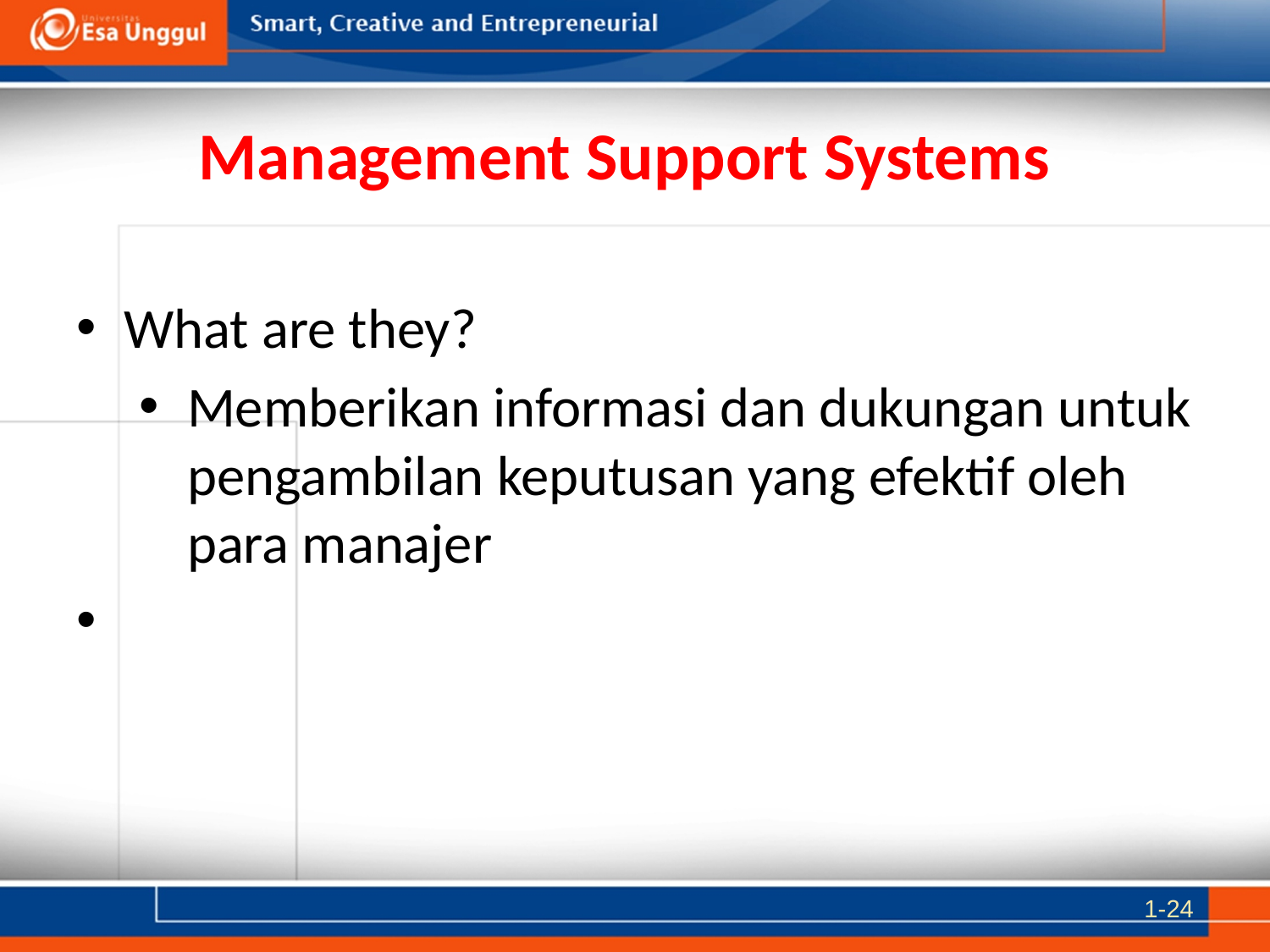

# Management Support Systems
What are they?
Memberikan informasi dan dukungan untuk pengambilan keputusan yang efektif oleh para manajer

1-24